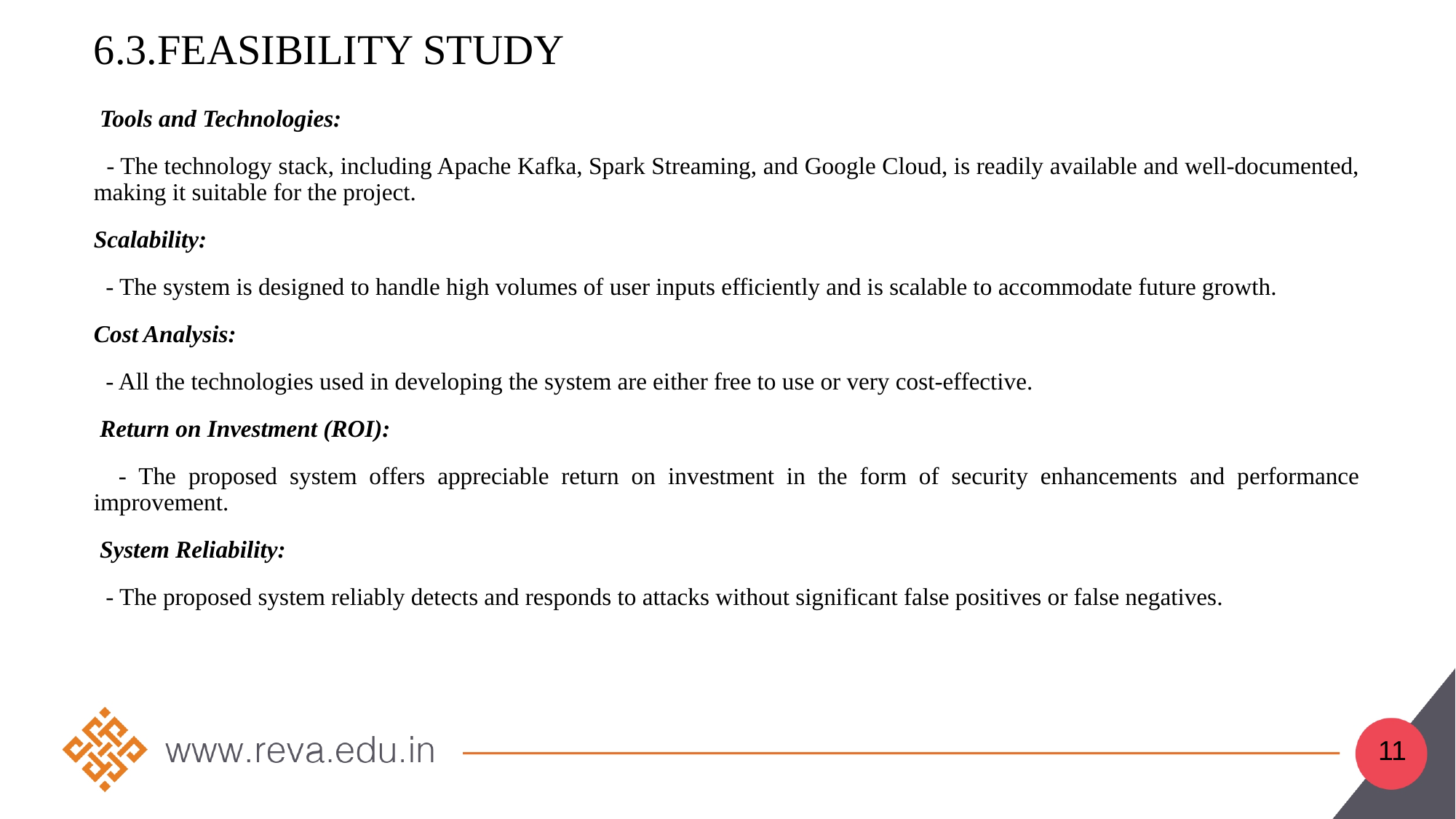

# 6.3.Feasibility study
 Tools and Technologies:
  - The technology stack, including Apache Kafka, Spark Streaming, and Google Cloud, is readily available and well-documented, making it suitable for the project.
Scalability:
  - The system is designed to handle high volumes of user inputs efficiently and is scalable to accommodate future growth.
Cost Analysis:
  - All the technologies used in developing the system are either free to use or very cost-effective.
 Return on Investment (ROI):
  - The proposed system offers appreciable return on investment in the form of security enhancements and performance improvement.
 System Reliability:
  - The proposed system reliably detects and responds to attacks without significant false positives or false negatives.

11